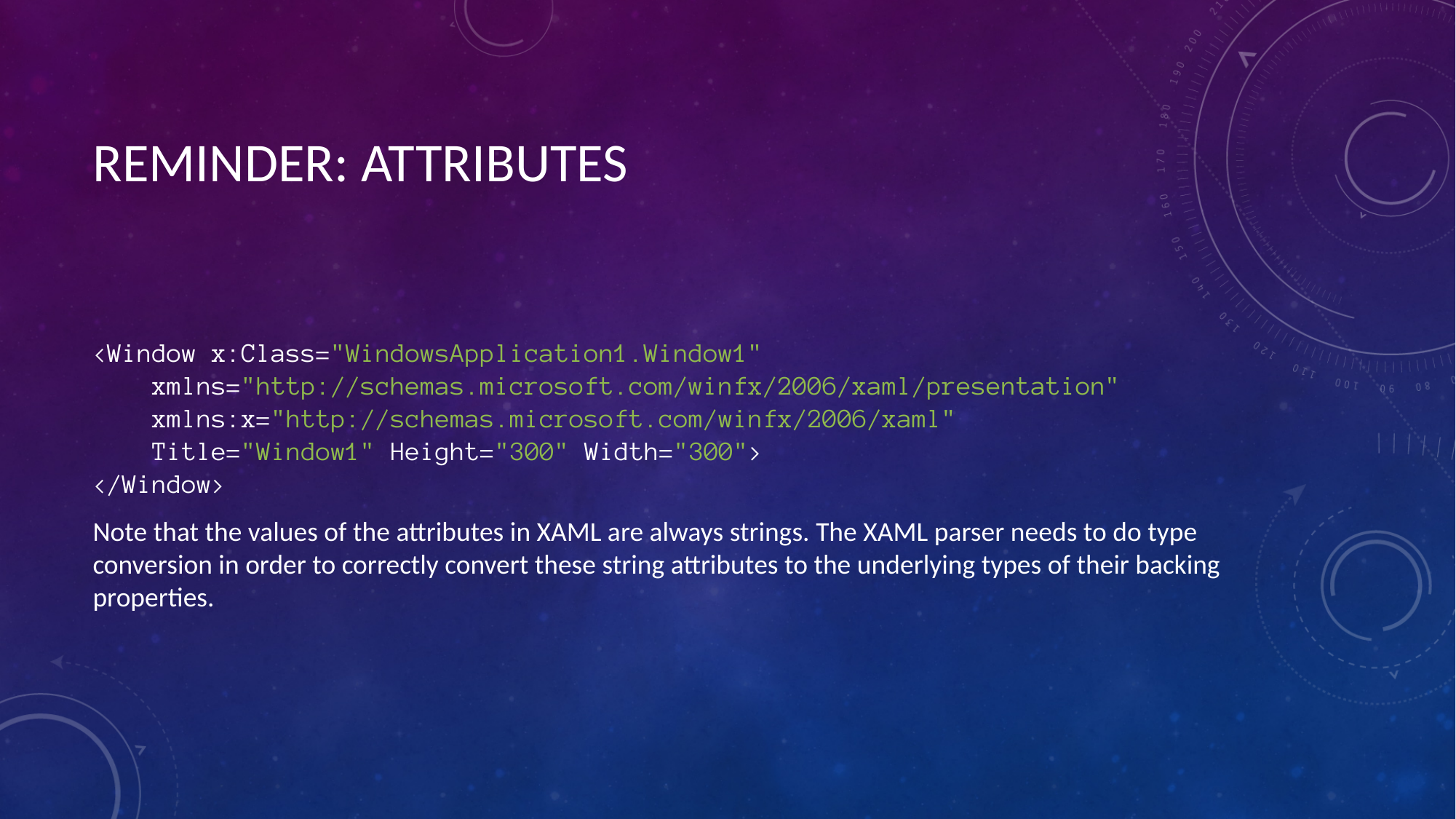

# Reminder: Attributes
<Window x:Class="WindowsApplication1.Window1"
    xmlns="http://schemas.microsoft.com/winfx/2006/xaml/presentation"
    xmlns:x="http://schemas.microsoft.com/winfx/2006/xaml"
    Title="Window1" Height="300" Width="300">
</Window>
Note that the values of the attributes in XAML are always strings. The XAML parser needs to do type conversion in order to correctly convert these string attributes to the underlying types of their backing properties.